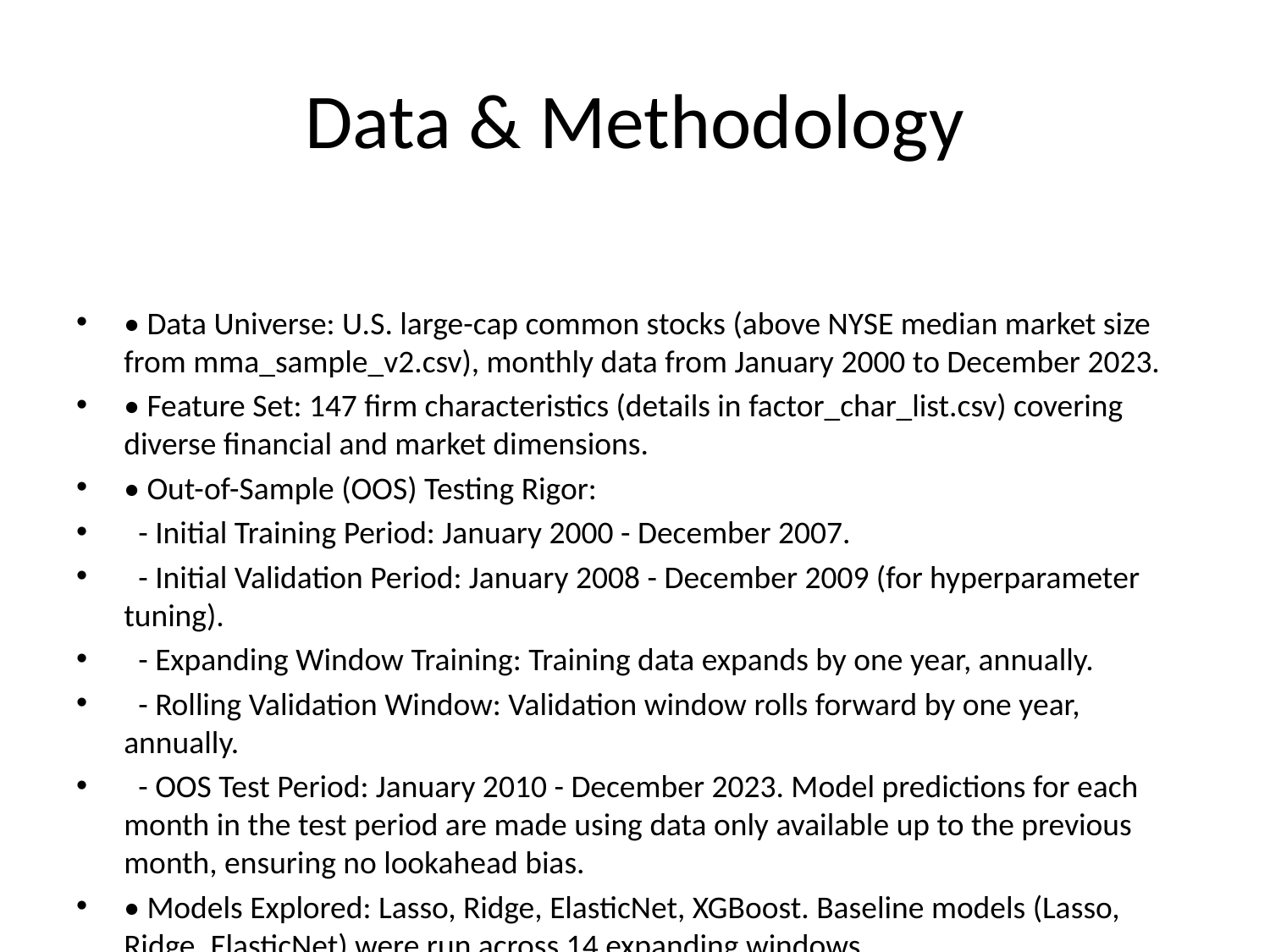

# Data & Methodology

• Data Universe: U.S. large-cap common stocks (above NYSE median market size from mma_sample_v2.csv), monthly data from January 2000 to December 2023.
• Feature Set: 147 firm characteristics (details in factor_char_list.csv) covering diverse financial and market dimensions.
• Out-of-Sample (OOS) Testing Rigor:
  - Initial Training Period: January 2000 - December 2007.
  - Initial Validation Period: January 2008 - December 2009 (for hyperparameter tuning).
  - Expanding Window Training: Training data expands by one year, annually.
  - Rolling Validation Window: Validation window rolls forward by one year, annually.
  - OOS Test Period: January 2010 - December 2023. Model predictions for each month in the test period are made using data only available up to the previous month, ensuring no lookahead bias.
• Models Explored: Lasso, Ridge, ElasticNet, XGBoost. Baseline models (Lasso, Ridge, ElasticNet) were run across 14 expanding windows.
• Selected Model: Ridge Regression.
  - Justification: Demonstrated superior OOS portfolio-level performance (Sharpe ratio, alpha) and stability compared to other models. Its L2 regularization is well-suited for datasets with many (potentially collinear) features, common in finance, preventing overfitting and improving generalization.
• OOS R2 (Assignment Formula): Not available. This metric, calculated as 1 - (SSE/SST_benchmark_zero_prediction), evaluates raw predictive accuracy. While modest, the model's strength lies in its ranking ability for portfolio construction, reflected in positive alpha.
• Feature Importance: While Ridge doesn't zero out coefficients like Lasso, the relative magnitudes of standardized coefficients across time can provide insights into influential factors, though this was not the primary focus for model selection.